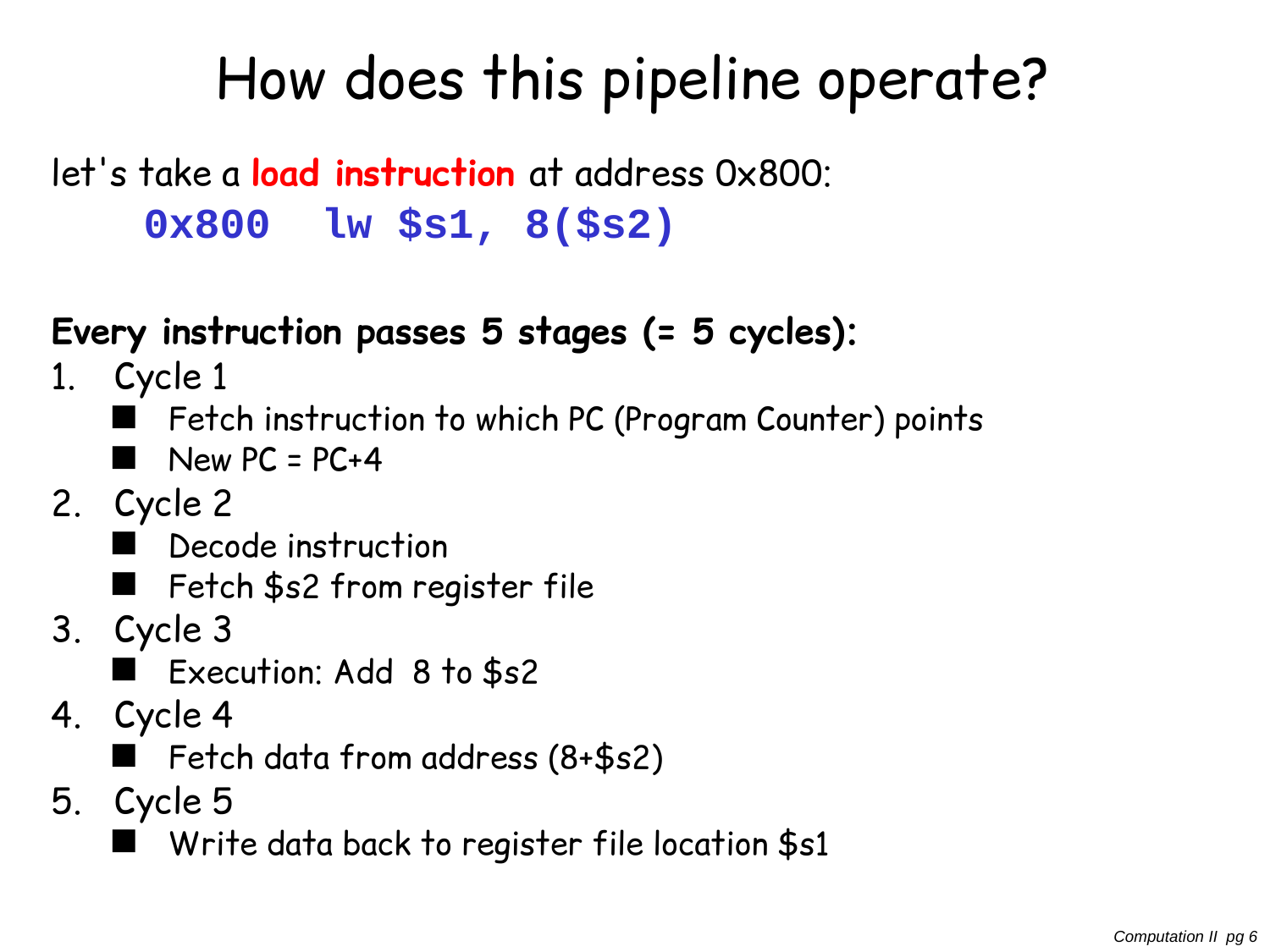

# How does this pipeline operate?
let's take a load instruction at address 0x800:
   0x800  lw $s1, 8($s2)

Every instruction passes 5 stages (= 5 cycles):
Cycle 1
Fetch instruction to which PC (Program Counter) points
New PC = PC+4
Cycle 2
Decode instruction
Fetch $s2 from register file
Cycle 3
Execution: Add  8 to $s2
Cycle 4
Fetch data from address (8+$s2)
Cycle 5
Write data back to register file location $s1